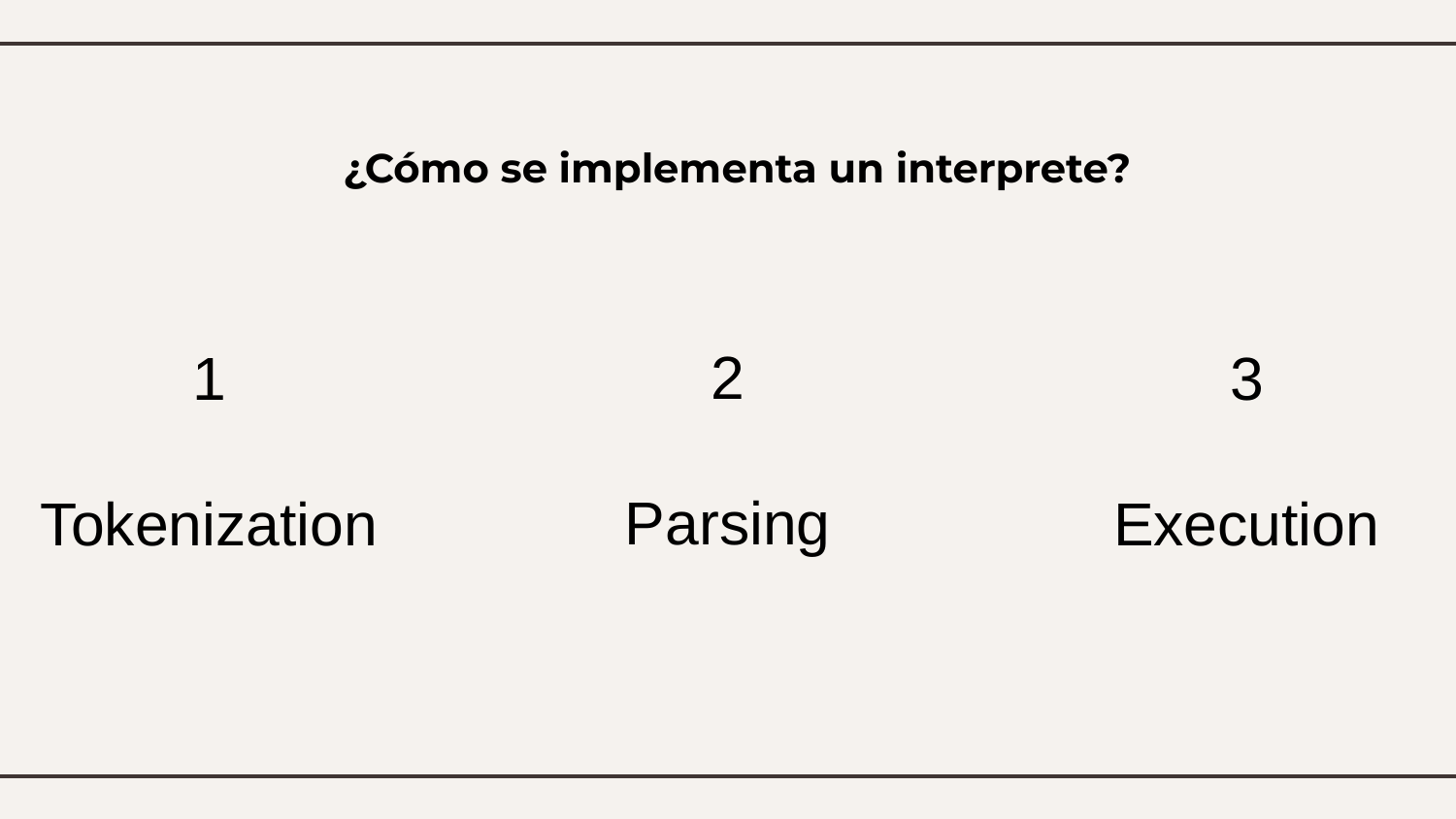

¿Cómo se implementa un interprete?
2

Parsing
# 1 Tokenization
3

Execution